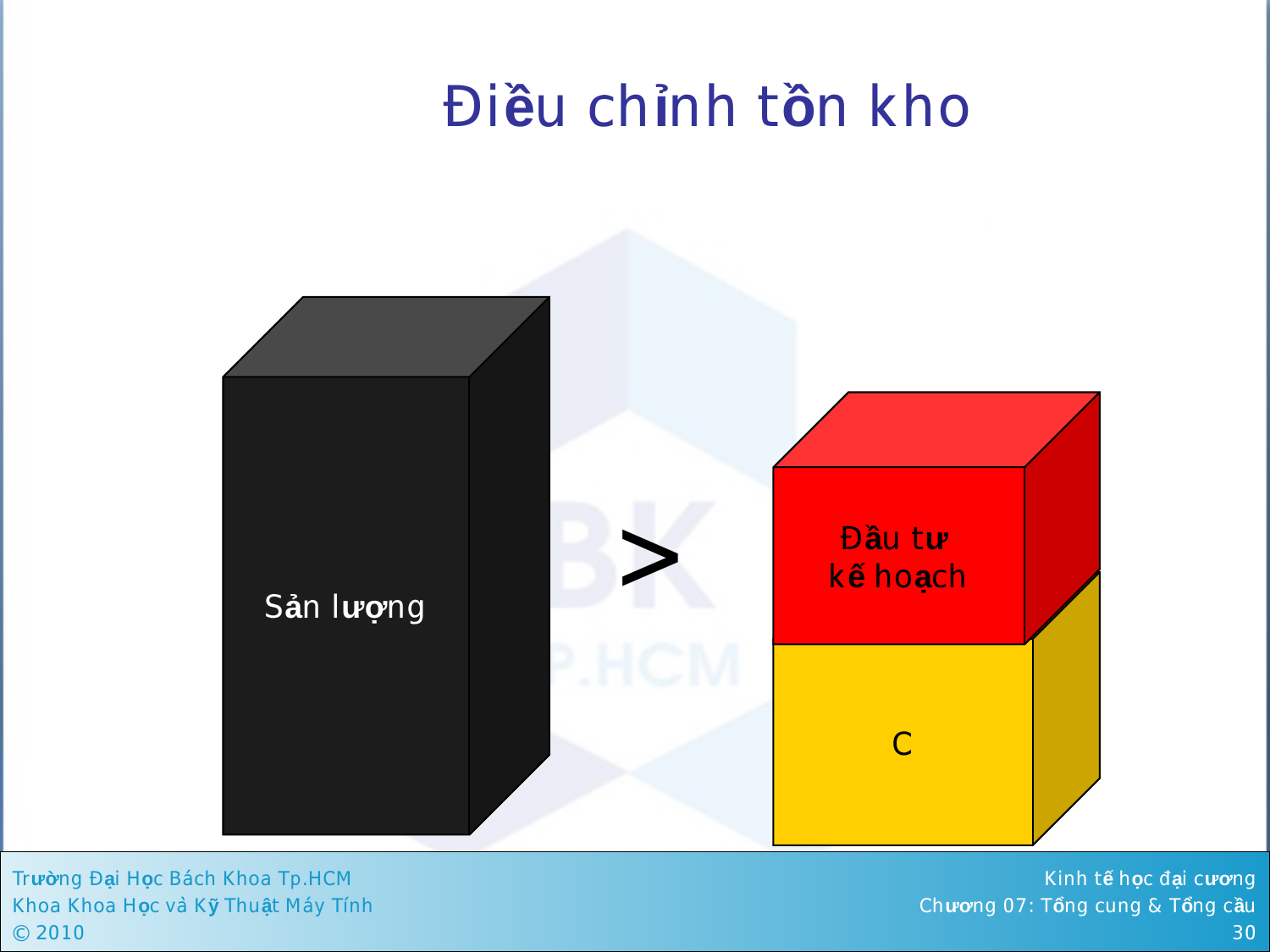

Điều chỉnh tồn kho
Sản lượng
Đầu tư
kế hoạch
>
C